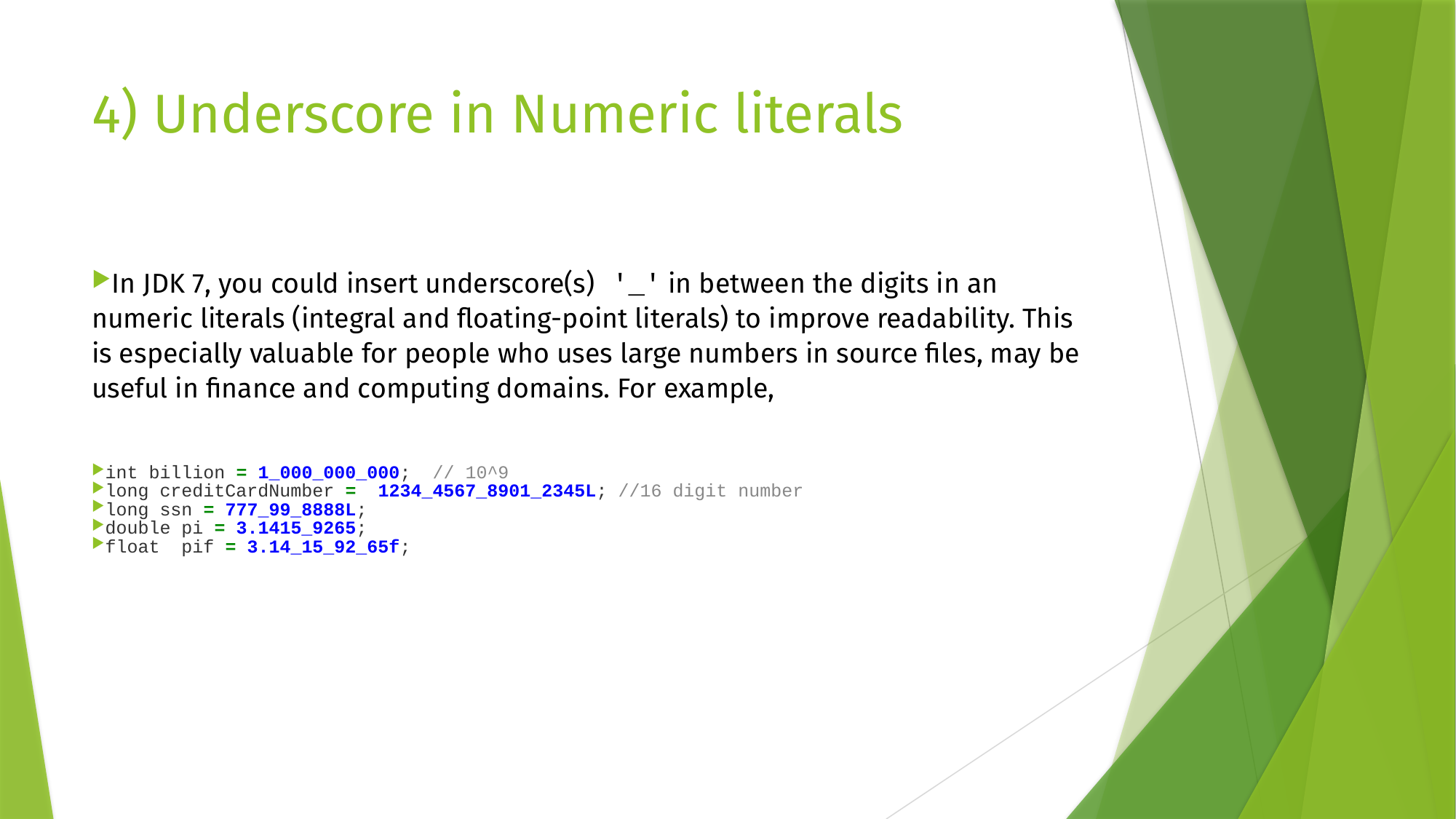

# 4) Underscore in Numeric literals
In JDK 7, you could insert underscore(s) '_' in between the digits in an numeric literals (integral and floating-point literals) to improve readability. This is especially valuable for people who uses large numbers in source files, may be useful in finance and computing domains. For example,
int billion = 1_000_000_000;  // 10^9
long creditCardNumber =  1234_4567_8901_2345L; //16 digit number
long ssn = 777_99_8888L;
double pi = 3.1415_9265;
float  pif = 3.14_15_92_65f;